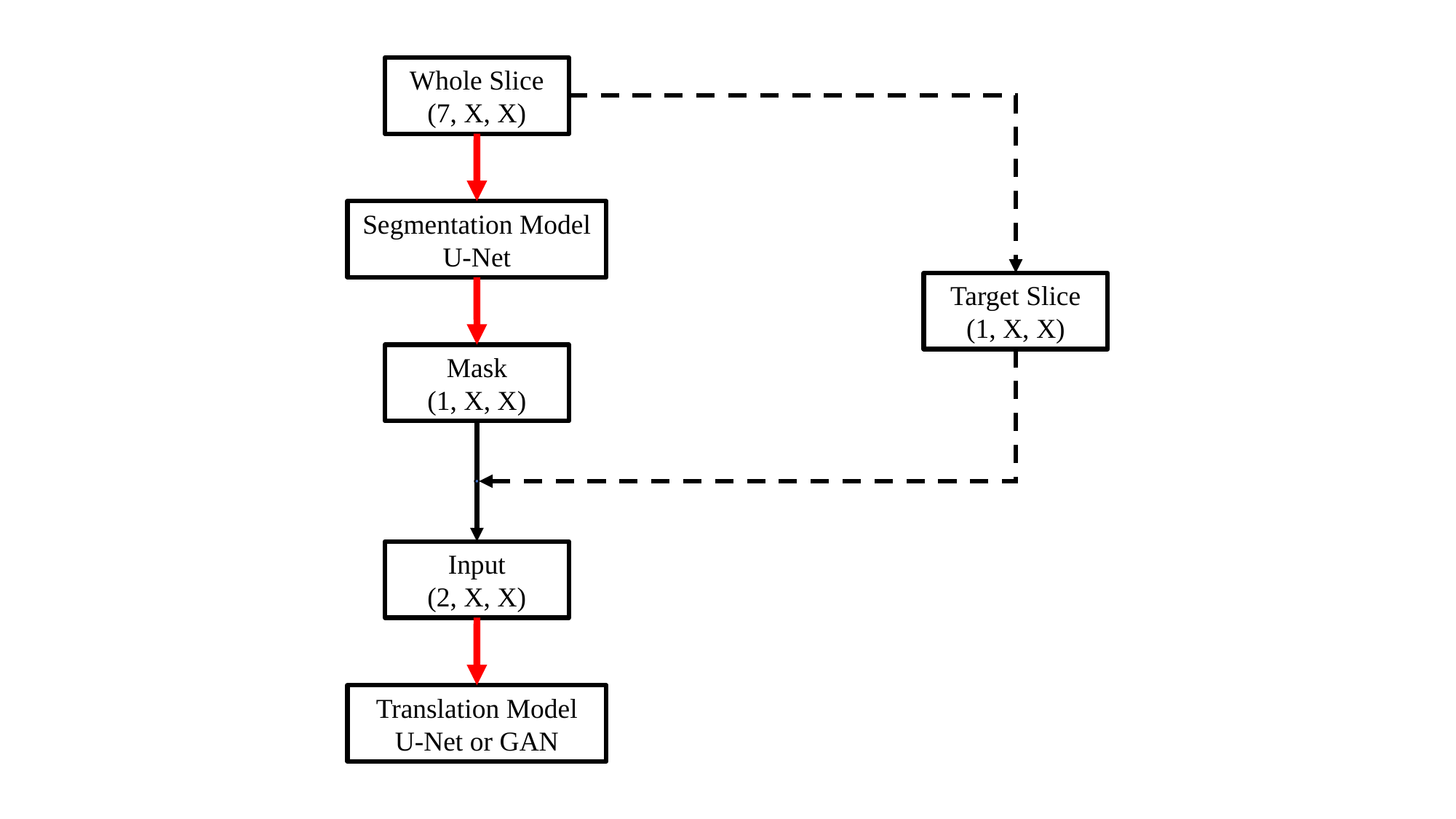

Whole Slice
(7, X, X)
Segmentation Model
U-Net
Target Slice
(1, X, X)
Mask
(1, X, X)

Input
(2, X, X)
Translation Model
U-Net or GAN